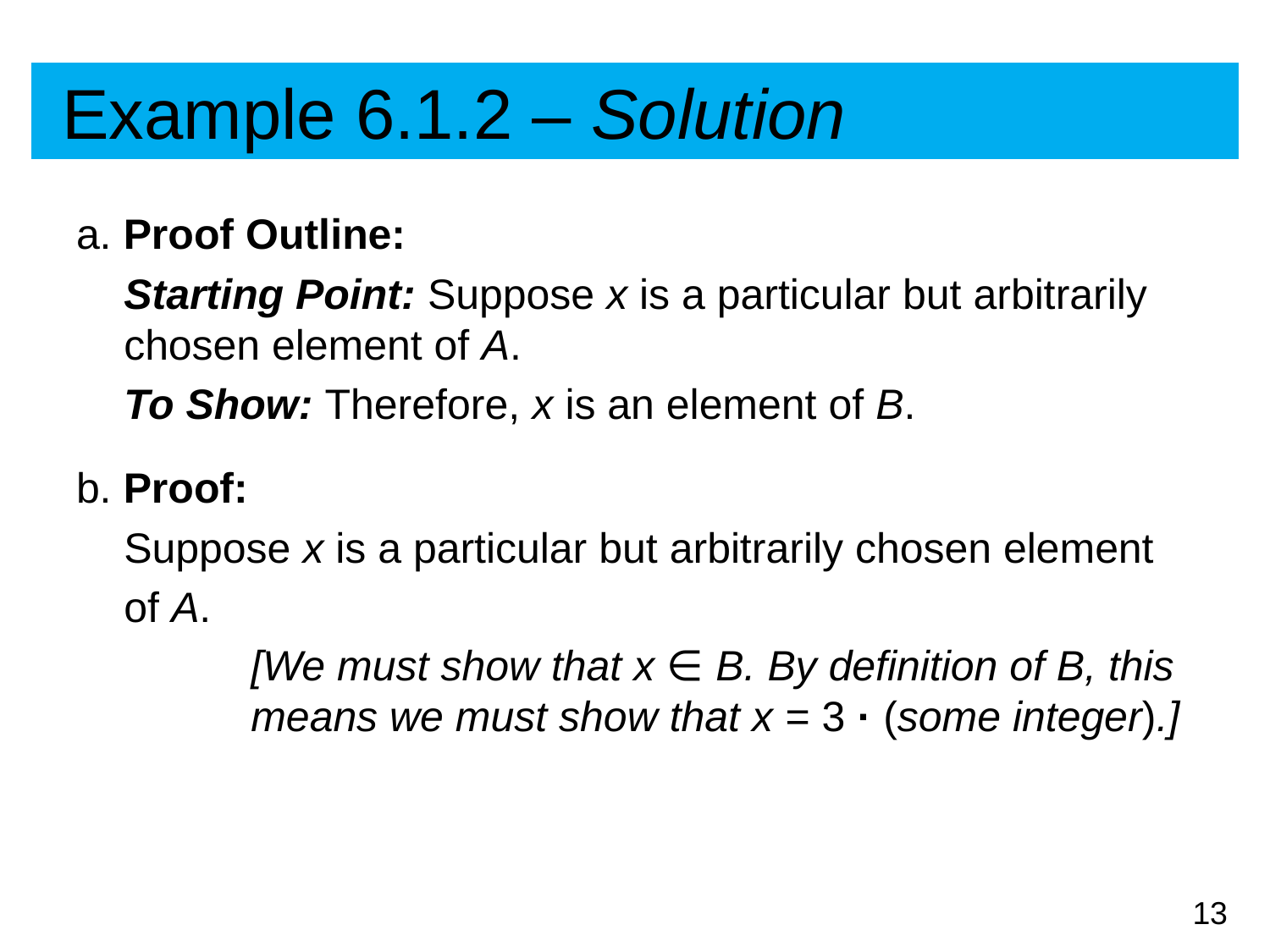

# Example 6.1.2 – Solution
a. Proof Outline:
Starting Point: Suppose x is a particular but arbitrarily chosen element of A.
To Show: Therefore, x is an element of B.
b. Proof:
Suppose x is a particular but arbitrarily chosen element
of A.
		[We must show that x ∈ B. By definition of B, this 	means we must show that x = 3 · (some integer).]